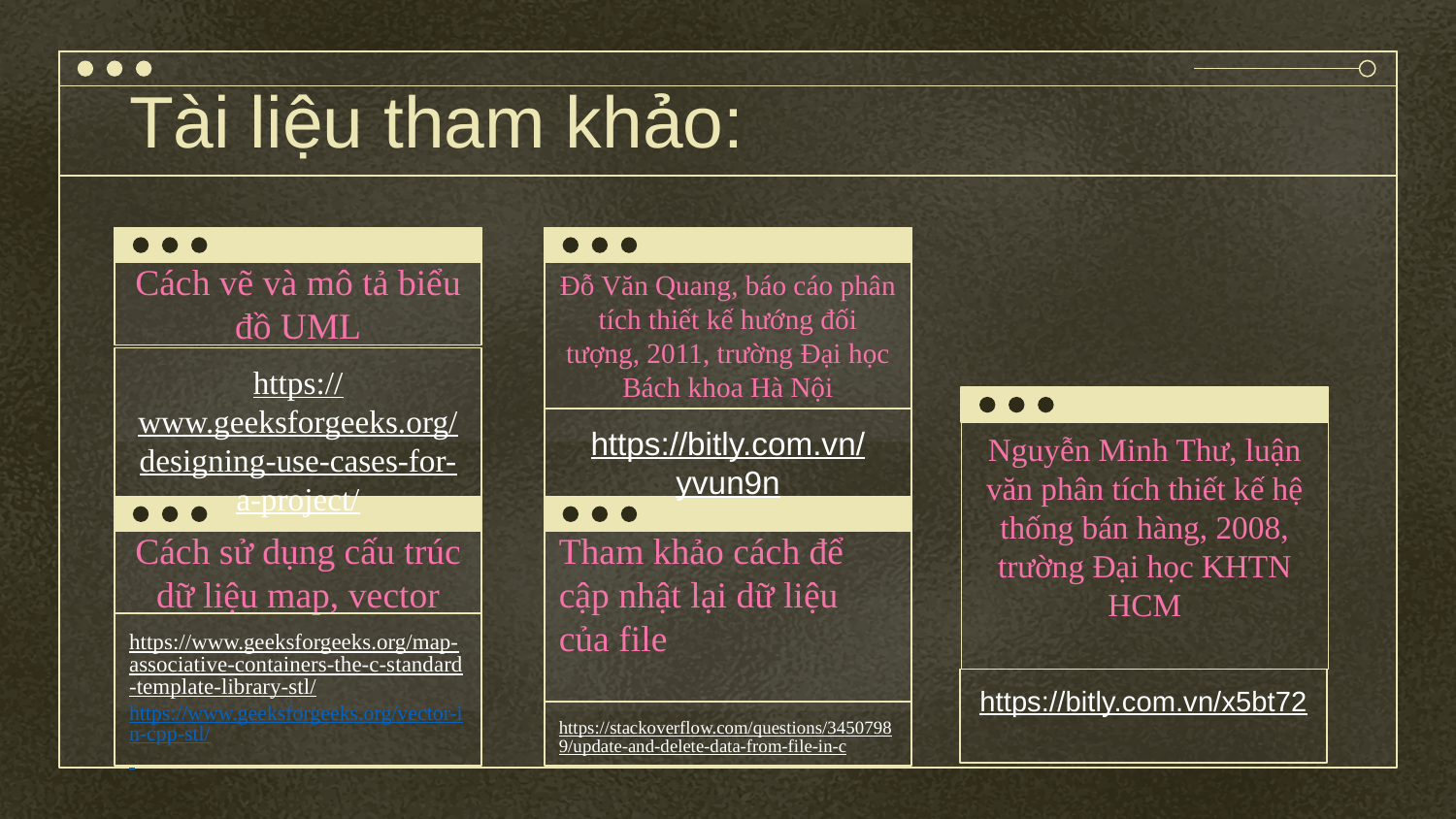

# Tài liệu tham khảo:

Cách vẽ và mô tả biểu đồ UML
Đỗ Văn Quang, báo cáo phân tích thiết kế hướng đối tượng, 2011, trường Đại học Bách khoa Hà Nội

https://www.geeksforgeeks.org/designing-use-cases-for-a-project/

https://bitly.com.vn/yvun9n
Nguyễn Minh Thư, luận văn phân tích thiết kế hệ thống bán hàng, 2008, trường Đại học KHTN HCM

Tham khảo cách để cập nhật lại dữ liệu của file
Cách sử dụng cấu trúc dữ liệu map, vector

https://www.geeksforgeeks.org/map-associative-containers-the-c-standard-template-library-stl/
https://www.geeksforgeeks.org/vector-in-cpp-stl/
https://bitly.com.vn/x5bt72

https://stackoverflow.com/questions/34507989/update-and-delete-data-from-file-in-c